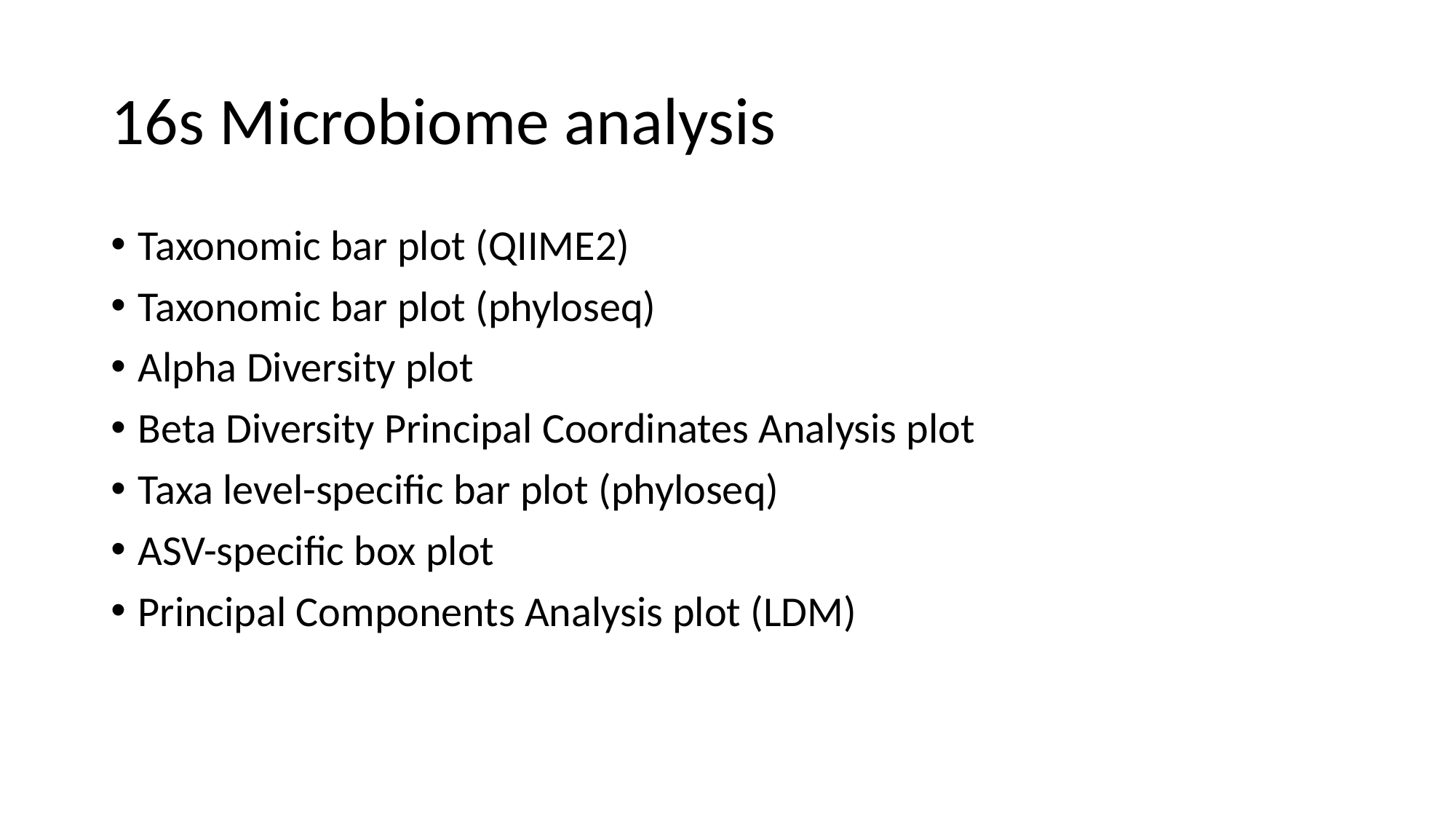

# 16s Microbiome analysis
Taxonomic bar plot (QIIME2)
Taxonomic bar plot (phyloseq)
Alpha Diversity plot
Beta Diversity Principal Coordinates Analysis plot
Taxa level-specific bar plot (phyloseq)
ASV-specific box plot
Principal Components Analysis plot (LDM)